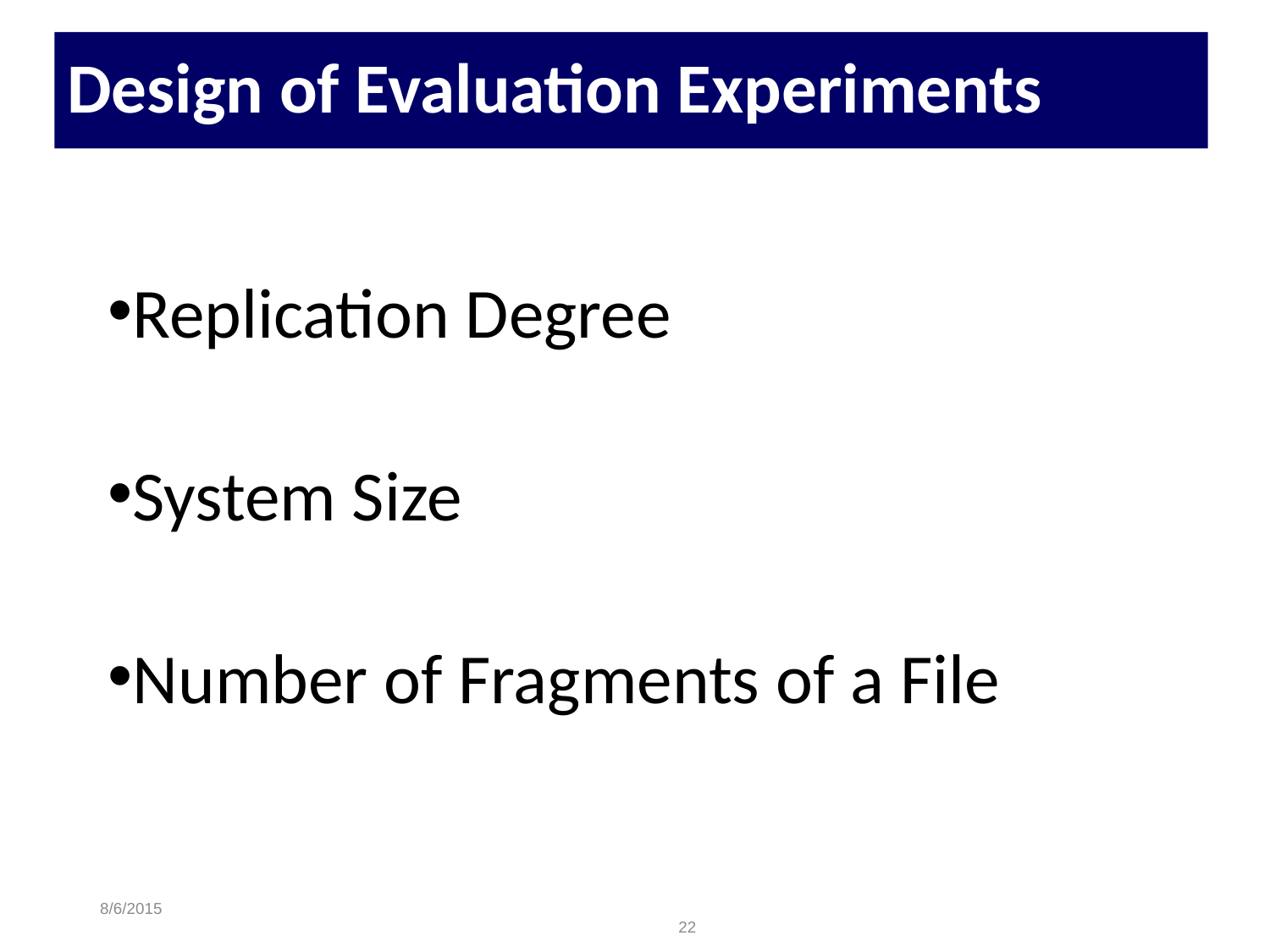

# Design of Evaluation Experiments

Replication Degree

System Size

Number of Fragments of a File
8/6/2015
22